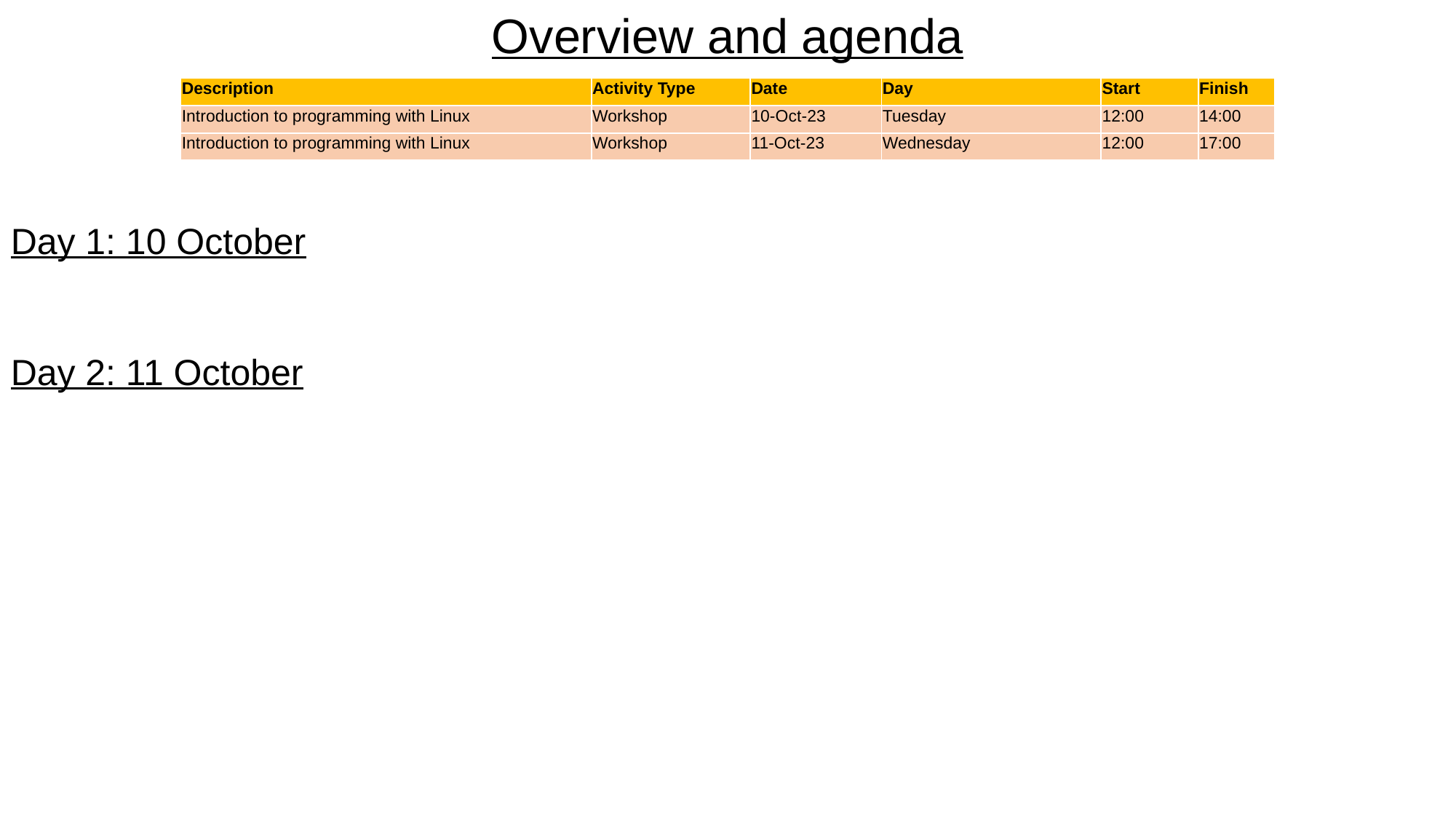

Overview and agenda
| Description | Activity Type | Date | Day | Start | Finish |
| --- | --- | --- | --- | --- | --- |
| Introduction to programming with Linux | Workshop | 10-Oct-23 | Tuesday | 12:00 | 14:00 |
| Introduction to programming with Linux | Workshop | 11-Oct-23 | Wednesday | 12:00 | 17:00 |

Day 1: 10 October

Day 2: 11 October